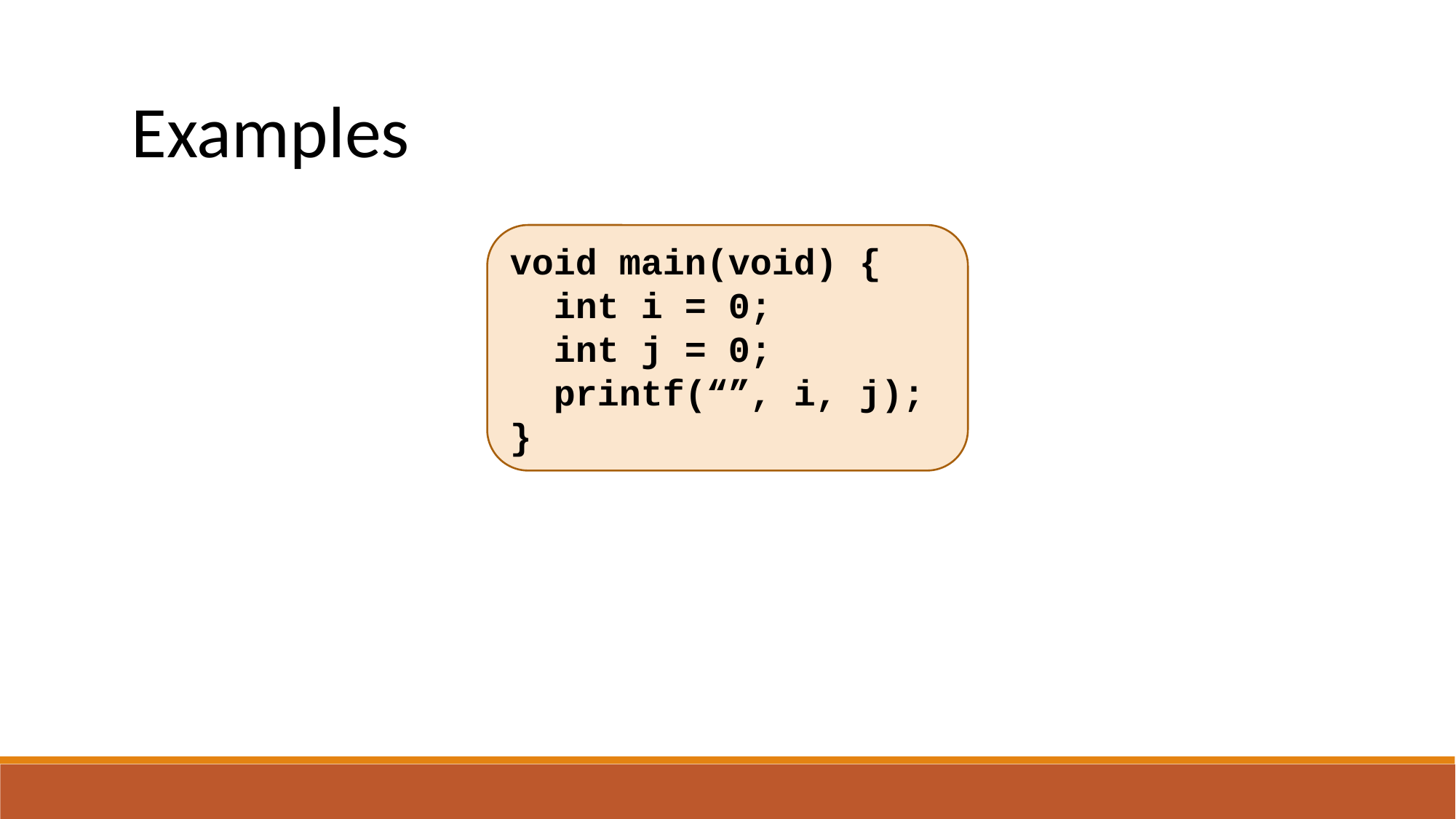

Examples
void main(void) {
  int i = 0;
  int j = 0;
  printf(“”, i, j);
}